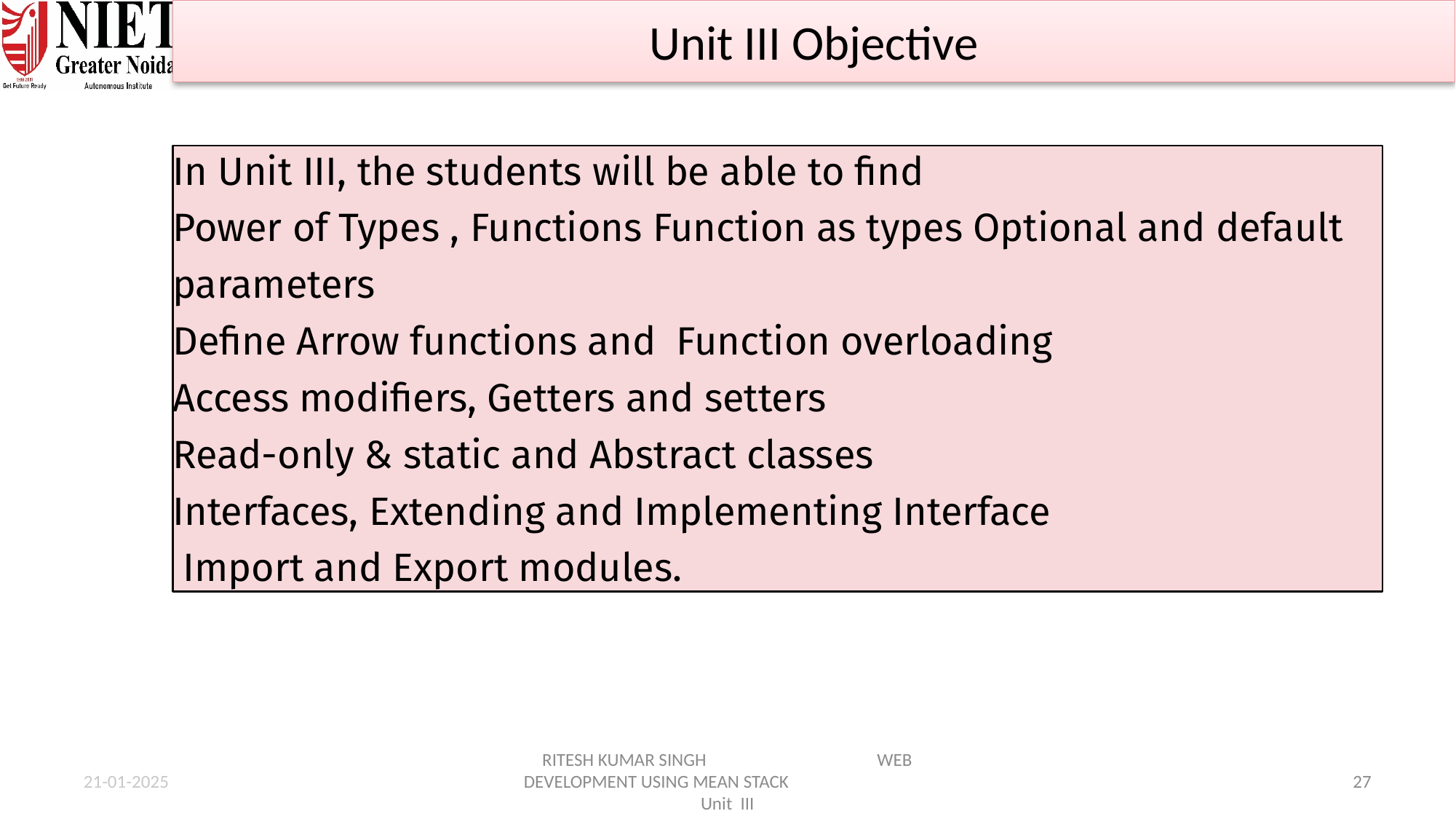

Unit III Objective
In Unit III, the students will be able to find
Power of Types , Functions Function as types Optional and default parameters
Define Arrow functions and  Function overloading
Access modifiers, Getters and setters
Read-only & static and Abstract classes
Interfaces, Extending and Implementing Interface
 Import and Export modules.

21-01-2025
RITESH KUMAR SINGH                                         WEB DEVELOPMENT USING MEAN STACK                                   Unit  III
27